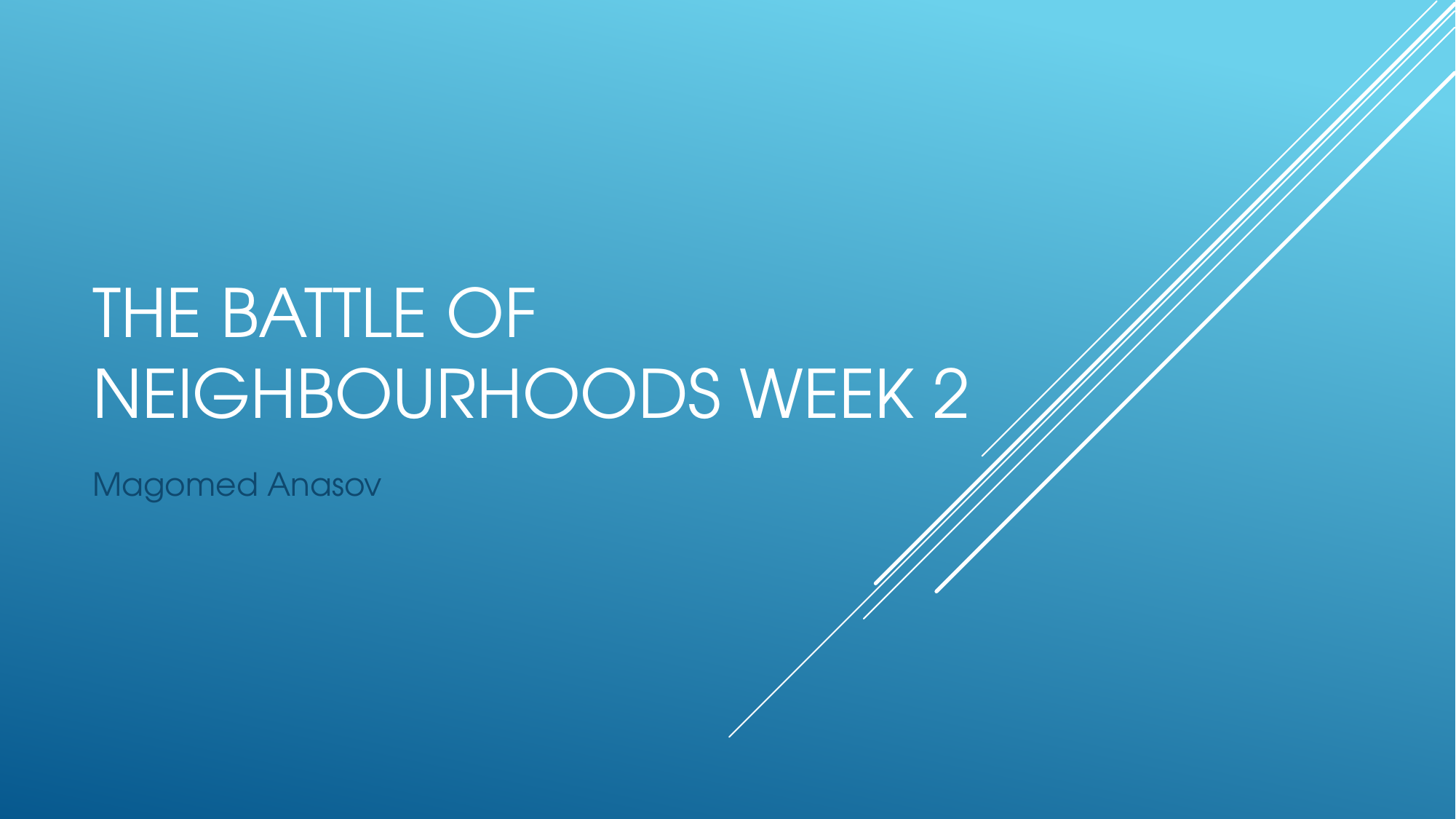

# The Battle Of Neighbourhoods Week 2
Magomed Anasov